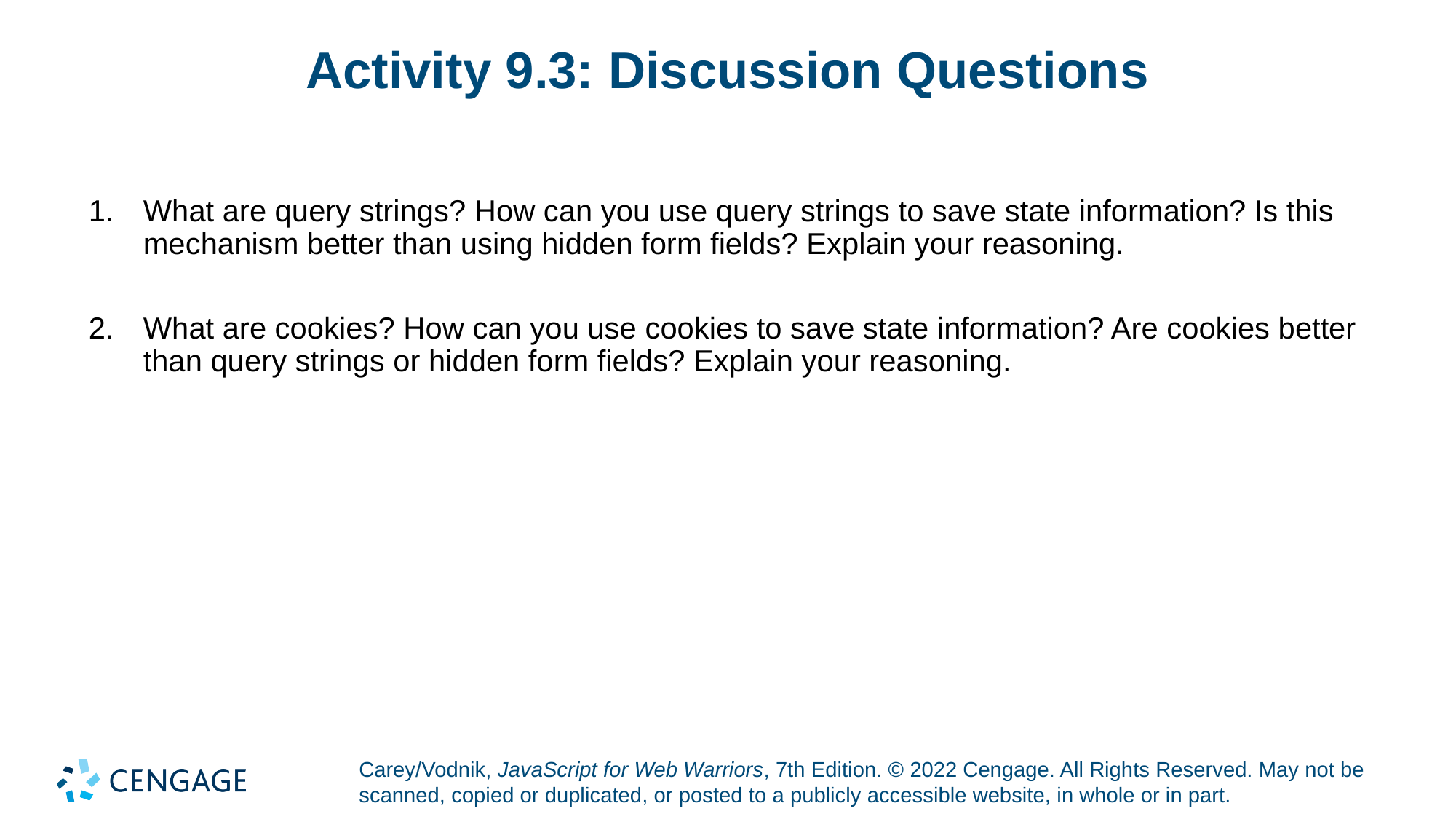

# Activity 9.3: Discussion Questions
What are query strings? How can you use query strings to save state information? Is this mechanism better than using hidden form fields? Explain your reasoning.
What are cookies? How can you use cookies to save state information? Are cookies better than query strings or hidden form fields? Explain your reasoning.